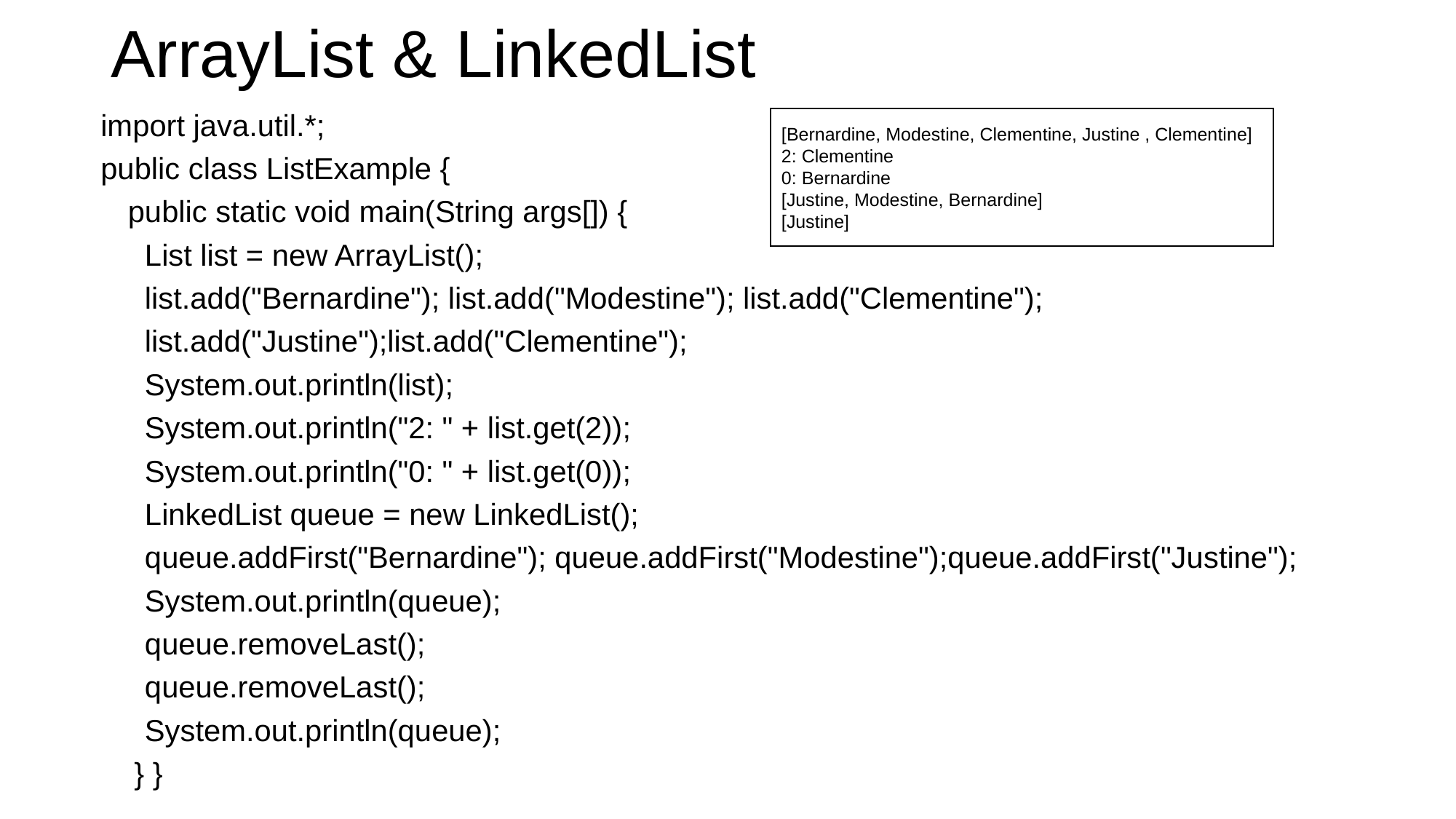

# ArrayList & LinkedList
import java.util.*;
public class ListExample {
	public static void main(String args[]) {
	  List list = new ArrayList();
	  list.add("Bernardine"); list.add("Modestine"); list.add("Clementine");
	  list.add("Justine");list.add("Clementine");
	  System.out.println(list);
	  System.out.println("2: " + list.get(2));
	  System.out.println("0: " + list.get(0));
	  LinkedList queue = new LinkedList();
	  queue.addFirst("Bernardine"); queue.addFirst("Modestine");queue.addFirst("Justine");
 	  System.out.println(queue);
   	  queue.removeLast();
 	  queue.removeLast();
	  System.out.println(queue);
    } }

[Bernardine, Modestine, Clementine, Justine , Clementine]
2: Clementine
0: Bernardine
[Justine, Modestine, Bernardine]
[Justine]